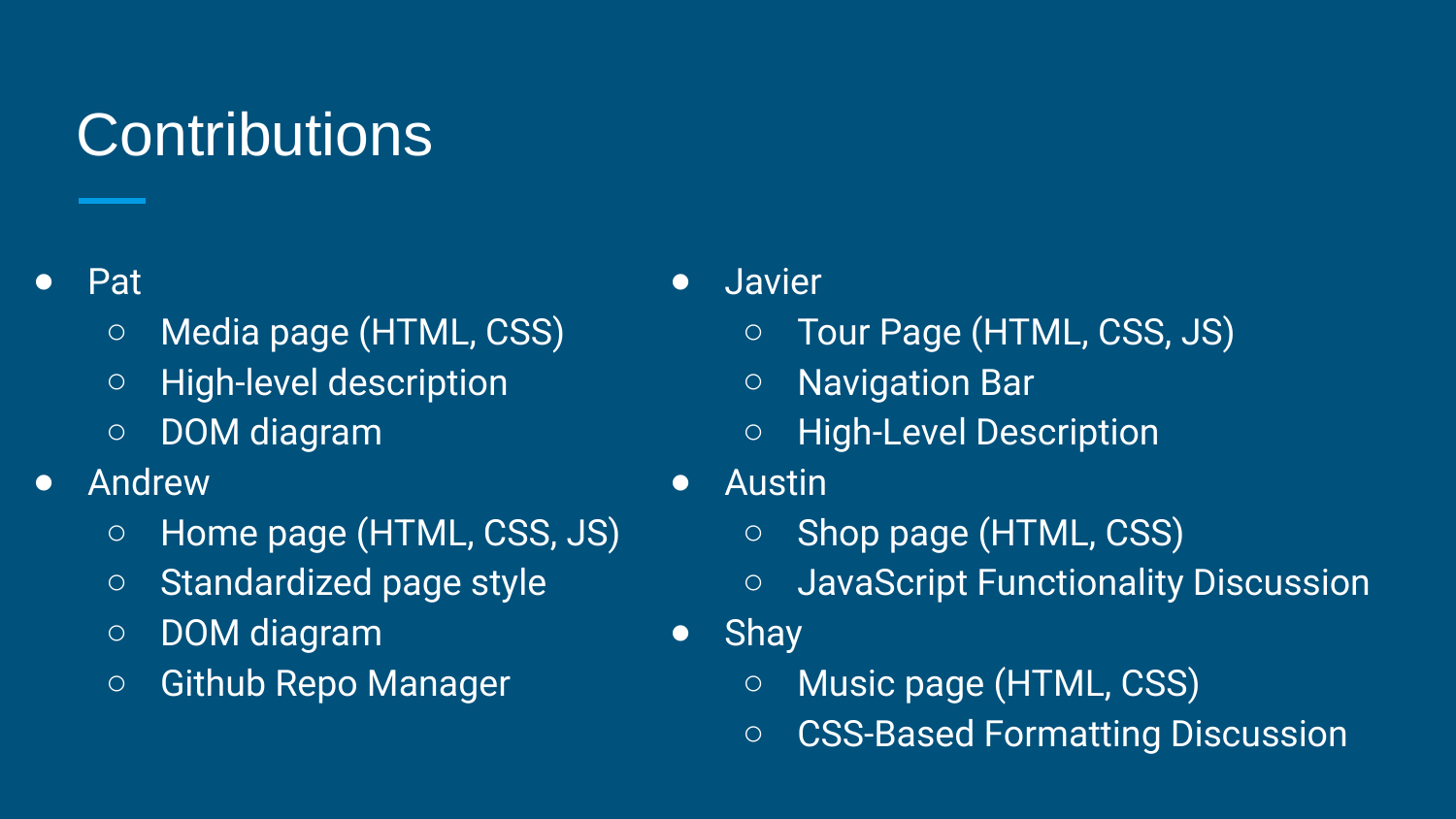

# Contributions
Pat
Media page (HTML, CSS)
High-level description
DOM diagram
Andrew
Home page (HTML, CSS, JS)
Standardized page style
DOM diagram
Github Repo Manager
Javier
Tour Page (HTML, CSS, JS)
Navigation Bar
High-Level Description
Austin
Shop page (HTML, CSS)
JavaScript Functionality Discussion
Shay
Music page (HTML, CSS)
CSS-Based Formatting Discussion